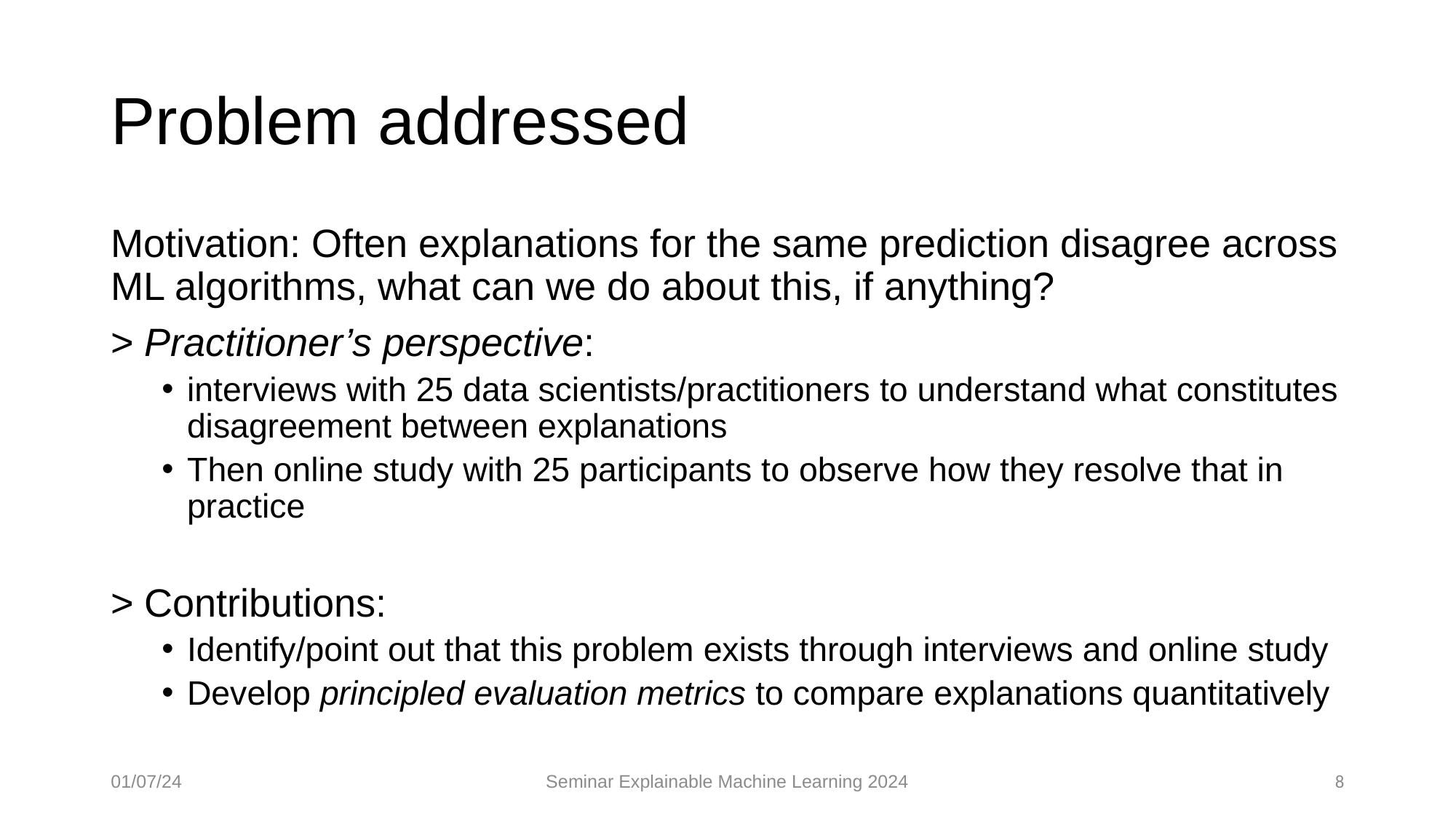

# Problem addressed
Motivation: Often explanations for the same prediction disagree across ML algorithms, what can we do about this, if anything?
> Practitioner’s perspective:
interviews with 25 data scientists/practitioners to understand what constitutes disagreement between explanations
Then online study with 25 participants to observe how they resolve that in practice

> Contributions:
Identify/point out that this problem exists through interviews and online study
Develop principled evaluation metrics to compare explanations quantitatively

01/07/24
Seminar Explainable Machine Learning 2024
8